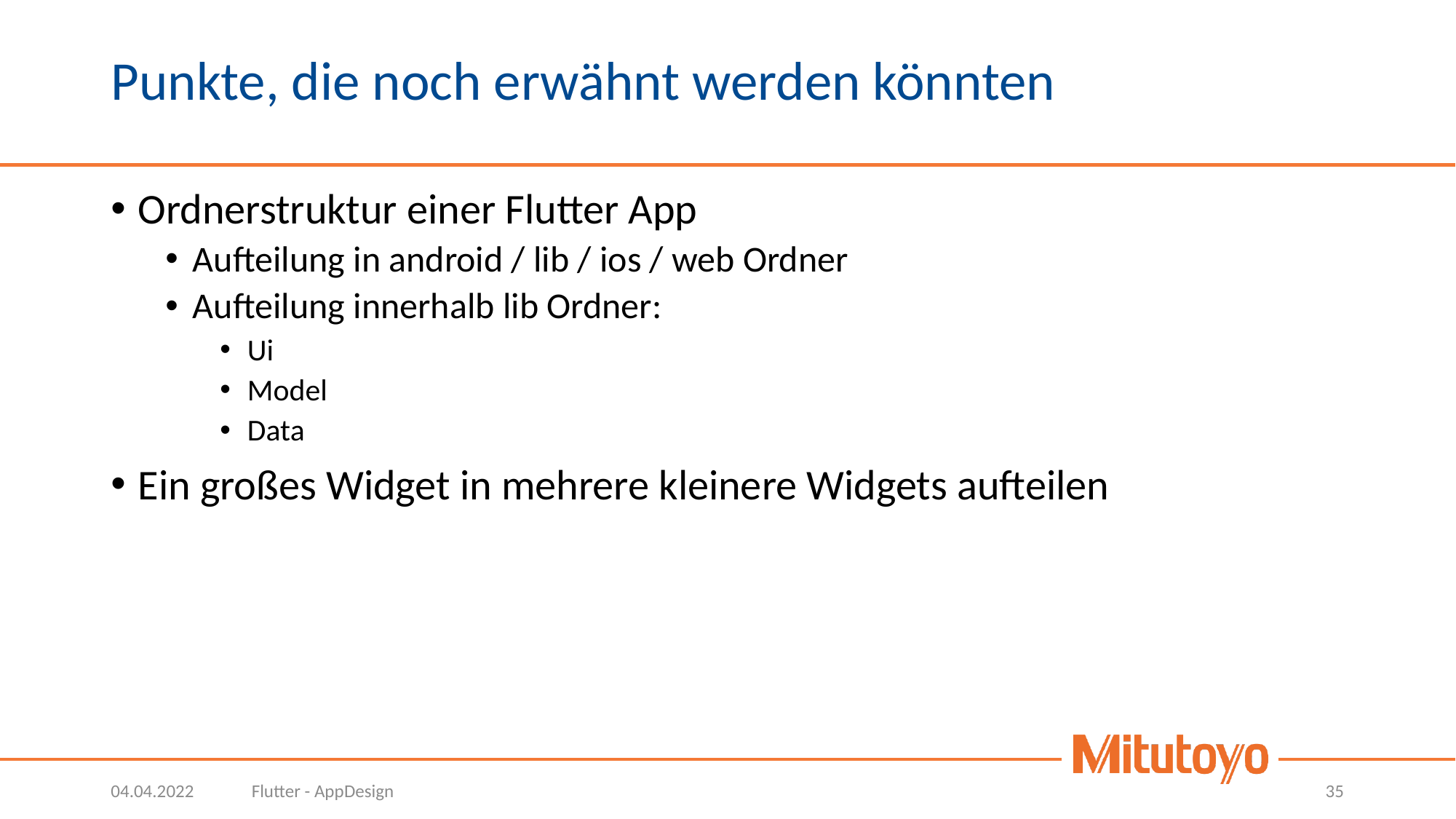

# Punkte, die noch erwähnt werden könnten
Ordnerstruktur einer Flutter App
Aufteilung in android / lib / ios / web Ordner
Aufteilung innerhalb lib Ordner:
Ui
Model
Data
Ein großes Widget in mehrere kleinere Widgets aufteilen
04.04.2022
Flutter - AppDesign
35